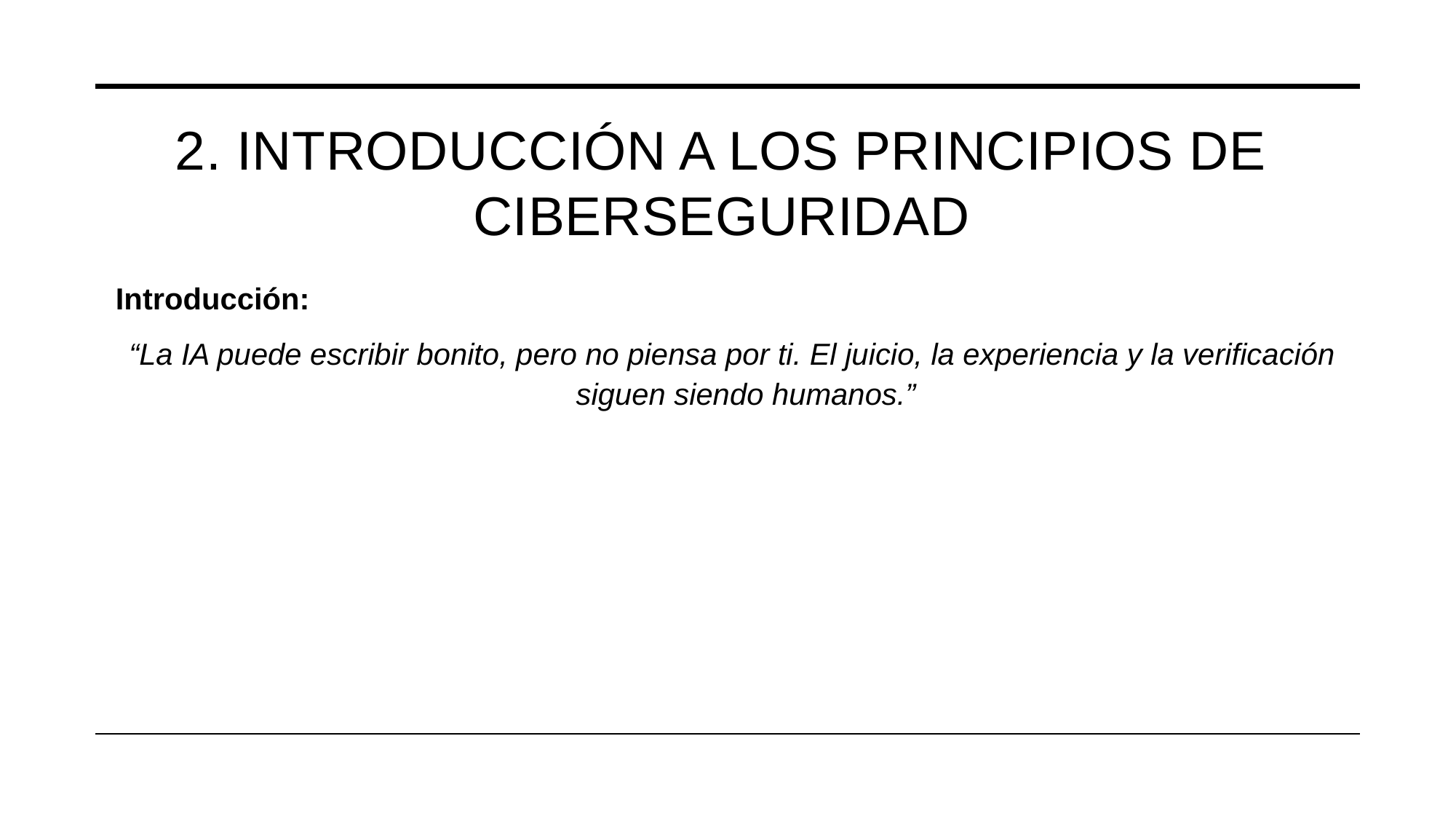

# 2. Introducción a los principios de ciberseguridad

Introducción:
“La IA puede escribir bonito, pero no piensa por ti. El juicio, la experiencia y la verificación siguen siendo humanos.”